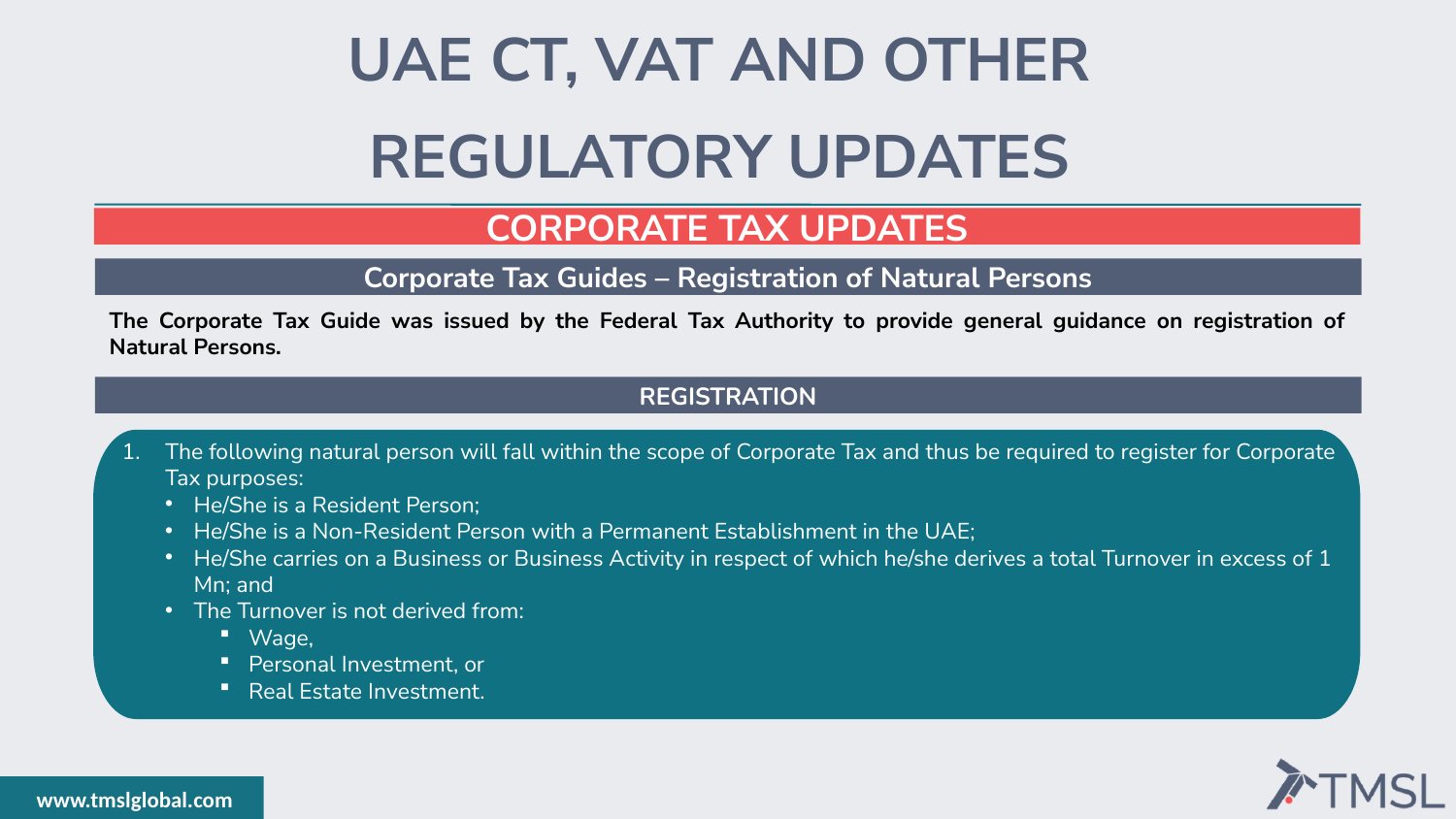

UAE CT, VAT AND OTHER
REGULATORY UPDATES
CORPORATE TAX UPDATES
Corporate Tax Guides – Registration of Natural Persons
The Corporate Tax Guide was issued by the Federal Tax Authority to provide general guidance on registration of Natural Persons.
REGISTRATION
The following natural person will fall within the scope of Corporate Tax and thus be required to register for Corporate Tax purposes:
He/She is a Resident Person;
He/She is a Non-Resident Person with a Permanent Establishment in the UAE;
He/She carries on a Business or Business Activity in respect of which he/she derives a total Turnover in excess of 1 Mn; and
The Turnover is not derived from:
Wage,
Personal Investment, or
Real Estate Investment.